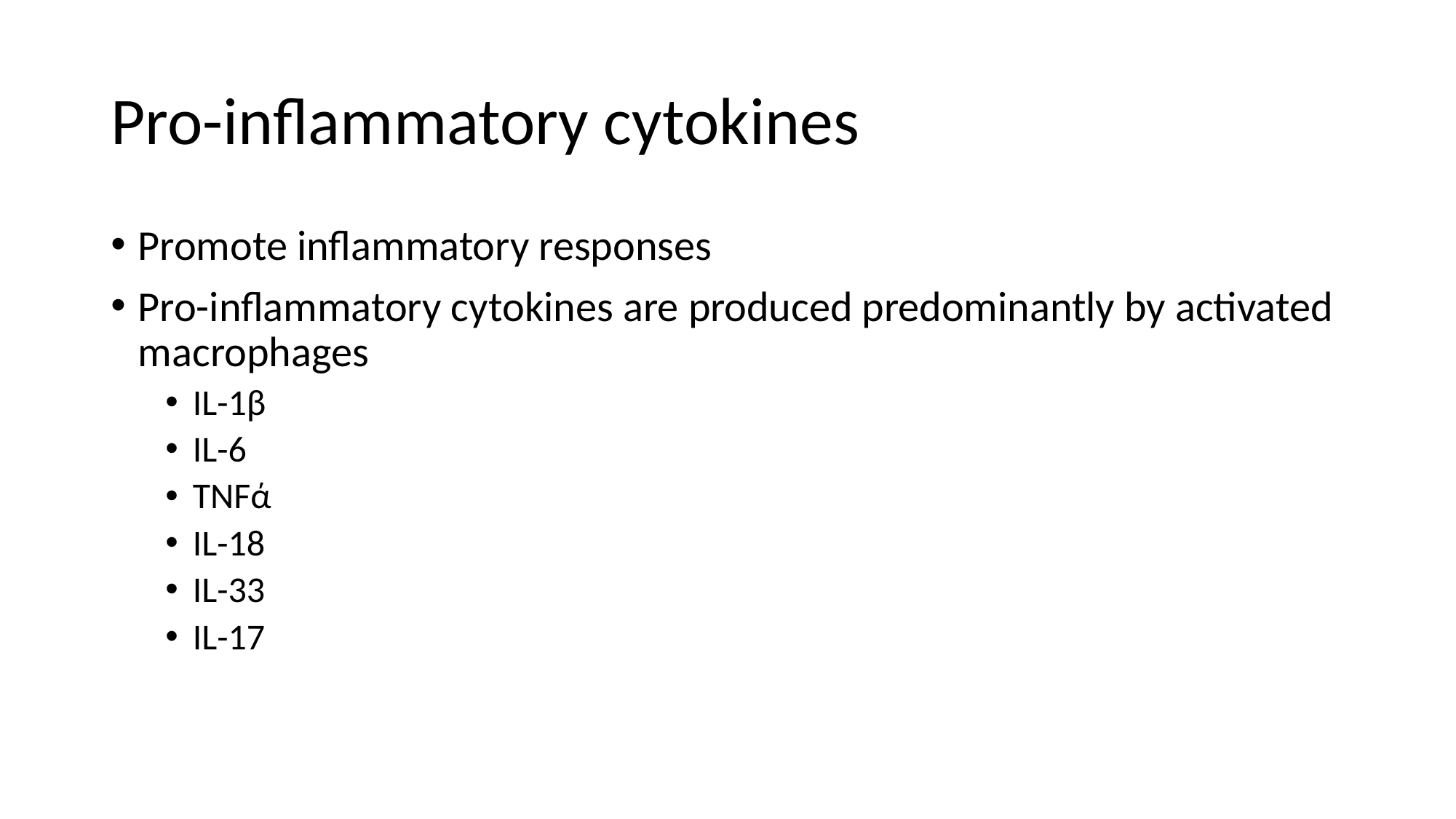

# Pro-inflammatory cytokines
Promote inflammatory responses
Pro-inflammatory cytokines are produced predominantly by activated macrophages
IL-1β
IL-6
TNFά
IL-18
IL-33
IL-17